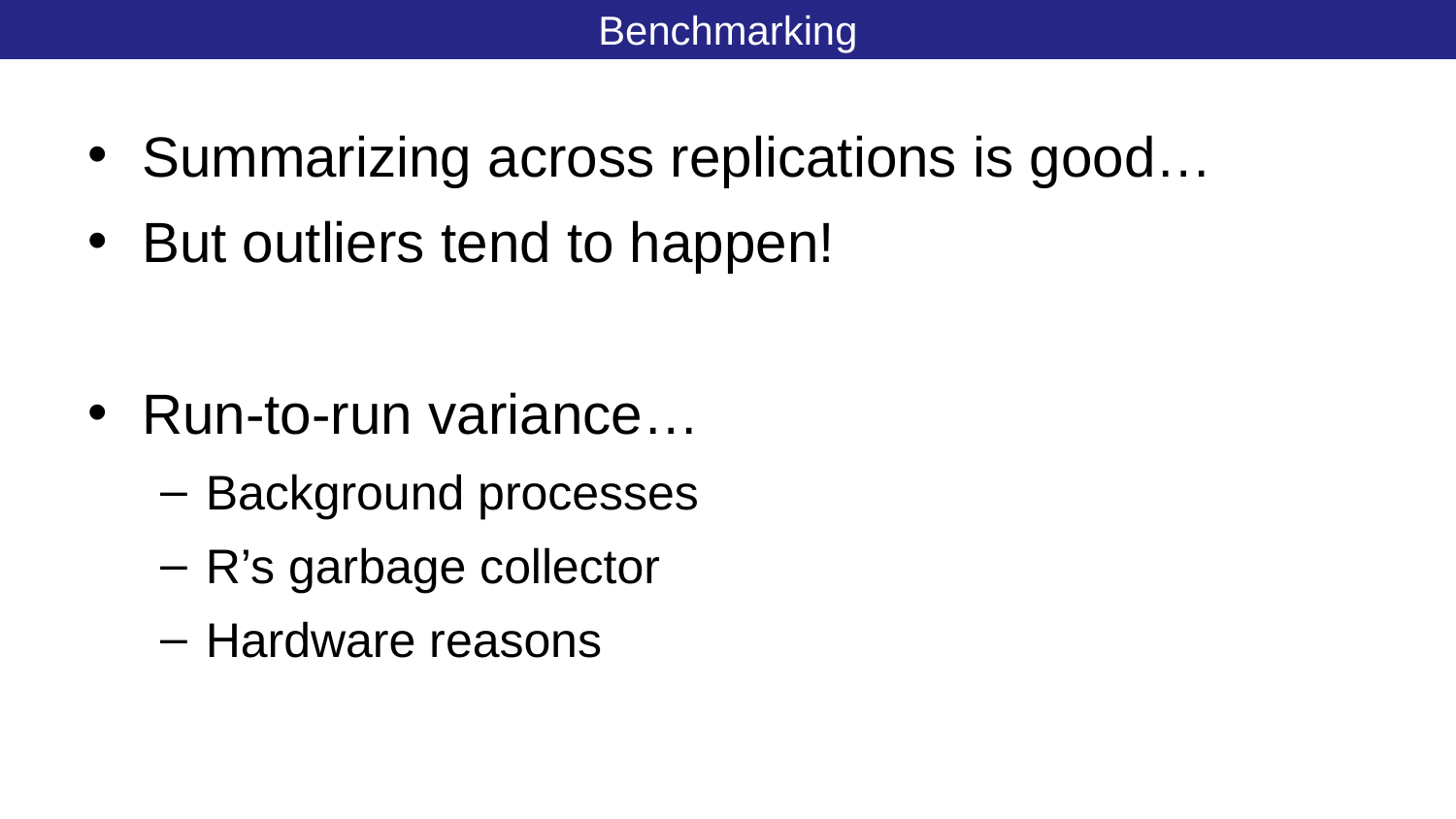

# Benchmarking
37
Summarizing across replications is good…
But outliers tend to happen!

Run-to-run variance…
Background processes
R’s garbage collector
Hardware reasons